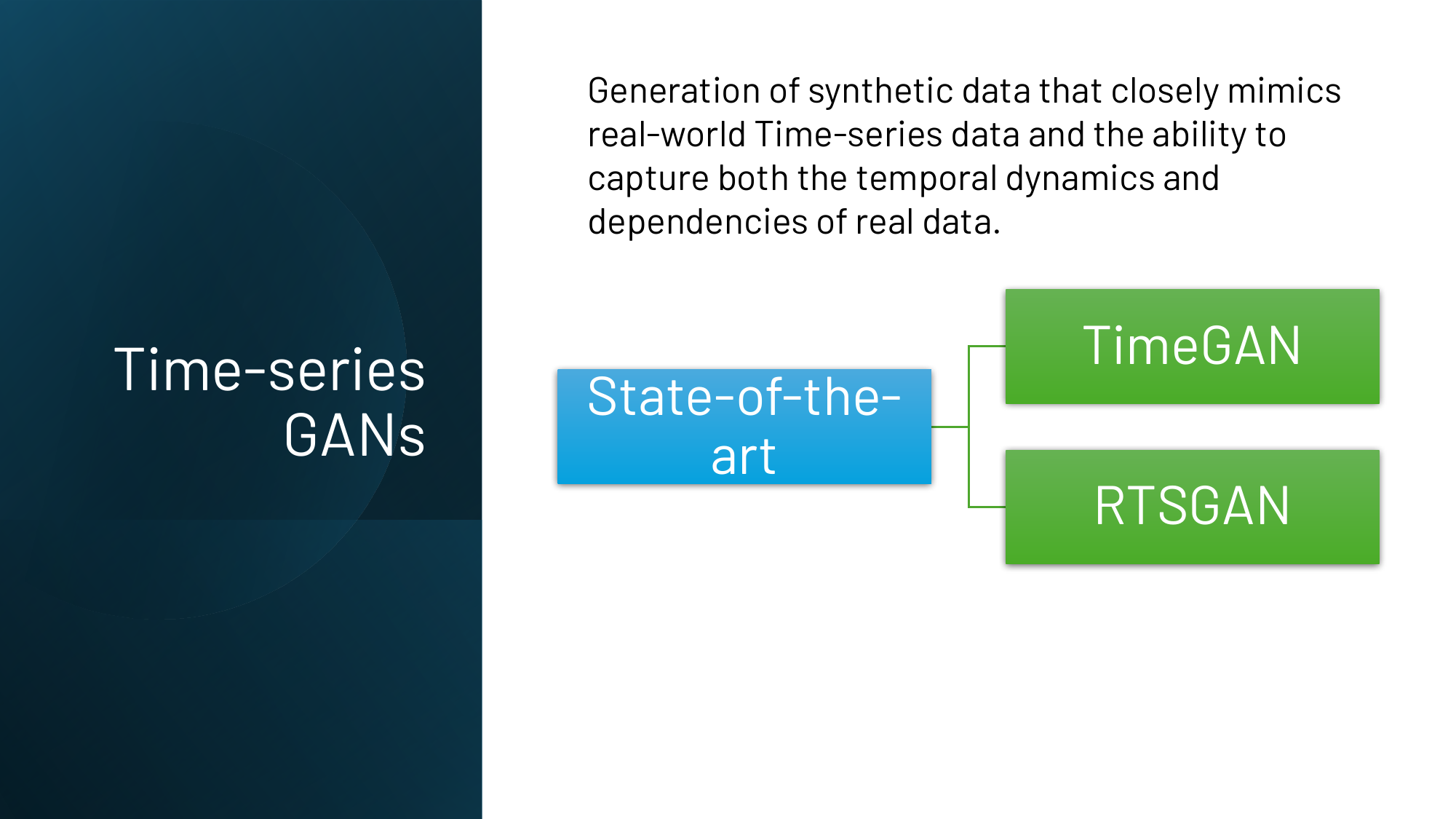

Generation of synthetic data that closely mimics real-world Time-series data and the ability to capture both the temporal dynamics and dependencies of real data.

Time-series GANs
State-of-the-art
TimeGAN
RTSGAN